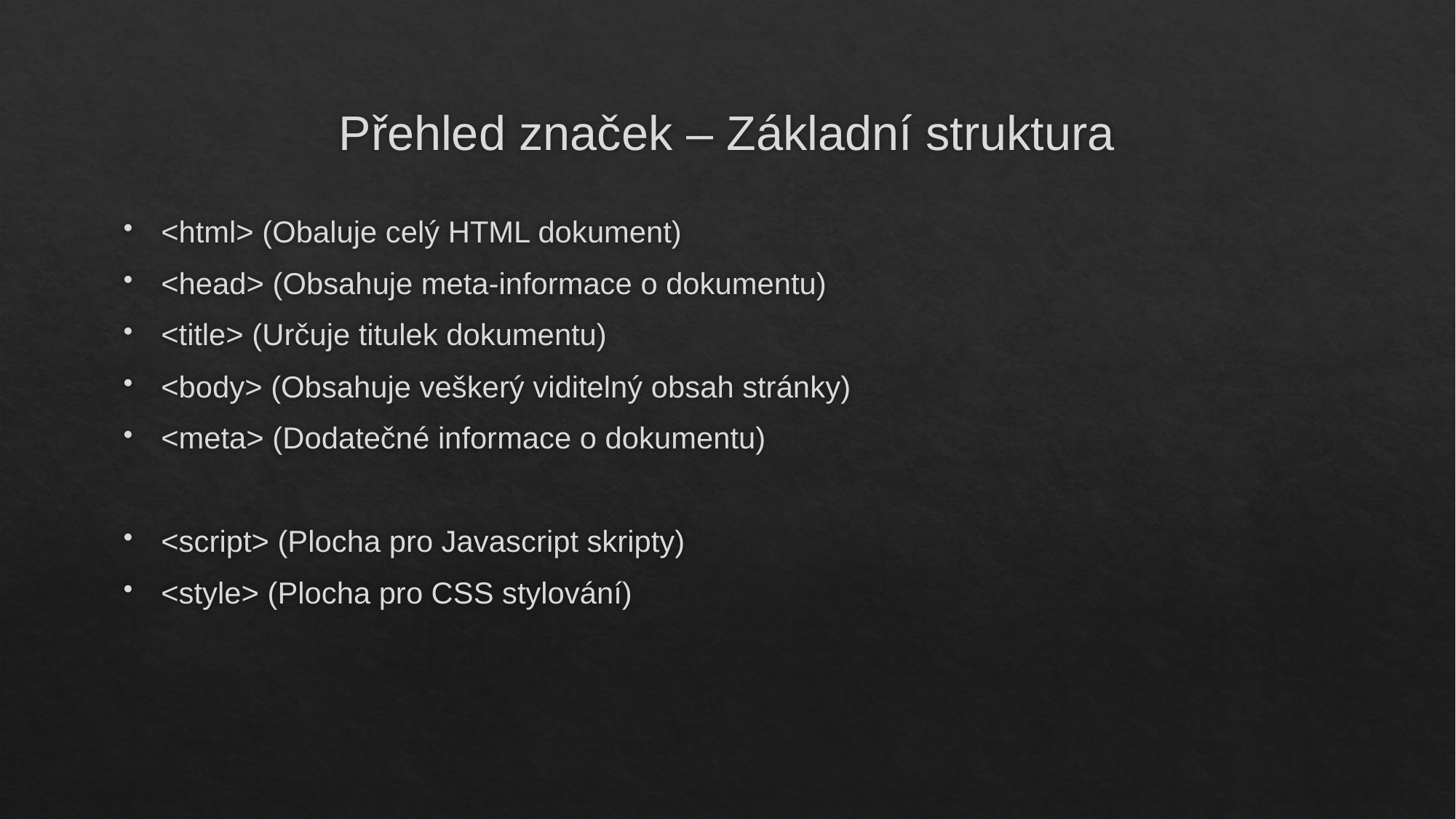

# Přehled značek – Základní struktura
<html> (Obaluje celý HTML dokument)
<head> (Obsahuje meta-informace o dokumentu)
<title> (Určuje titulek dokumentu)
<body> (Obsahuje veškerý viditelný obsah stránky)
<meta> (Dodatečné informace o dokumentu)

<script> (Plocha pro Javascript skripty)
<style> (Plocha pro CSS stylování)